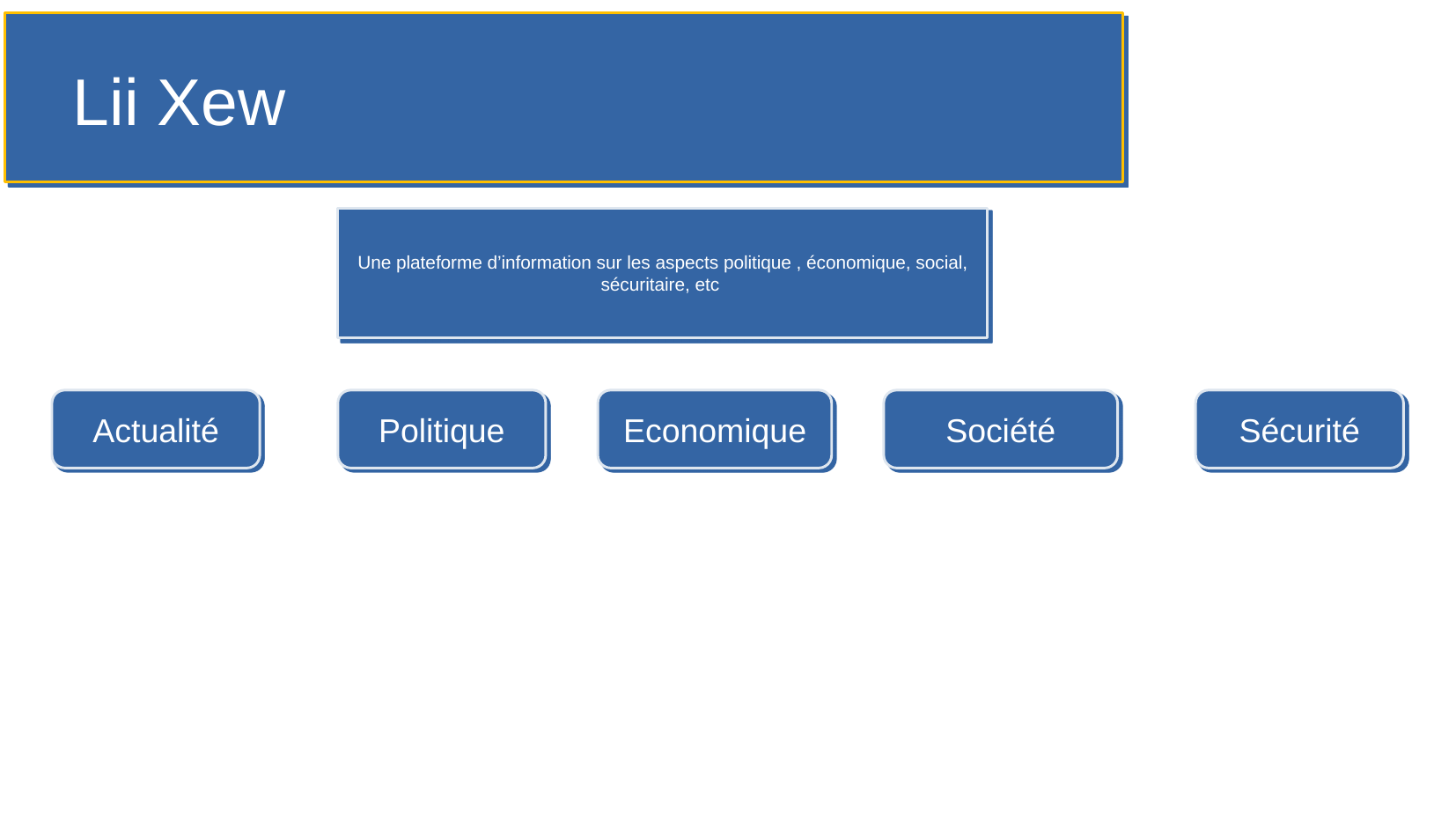

Lii Xew
Une plateforme d’information sur les aspects politique , économique, social, sécuritaire, etc
Actualité
Politique
Economique
Société
Sécurité